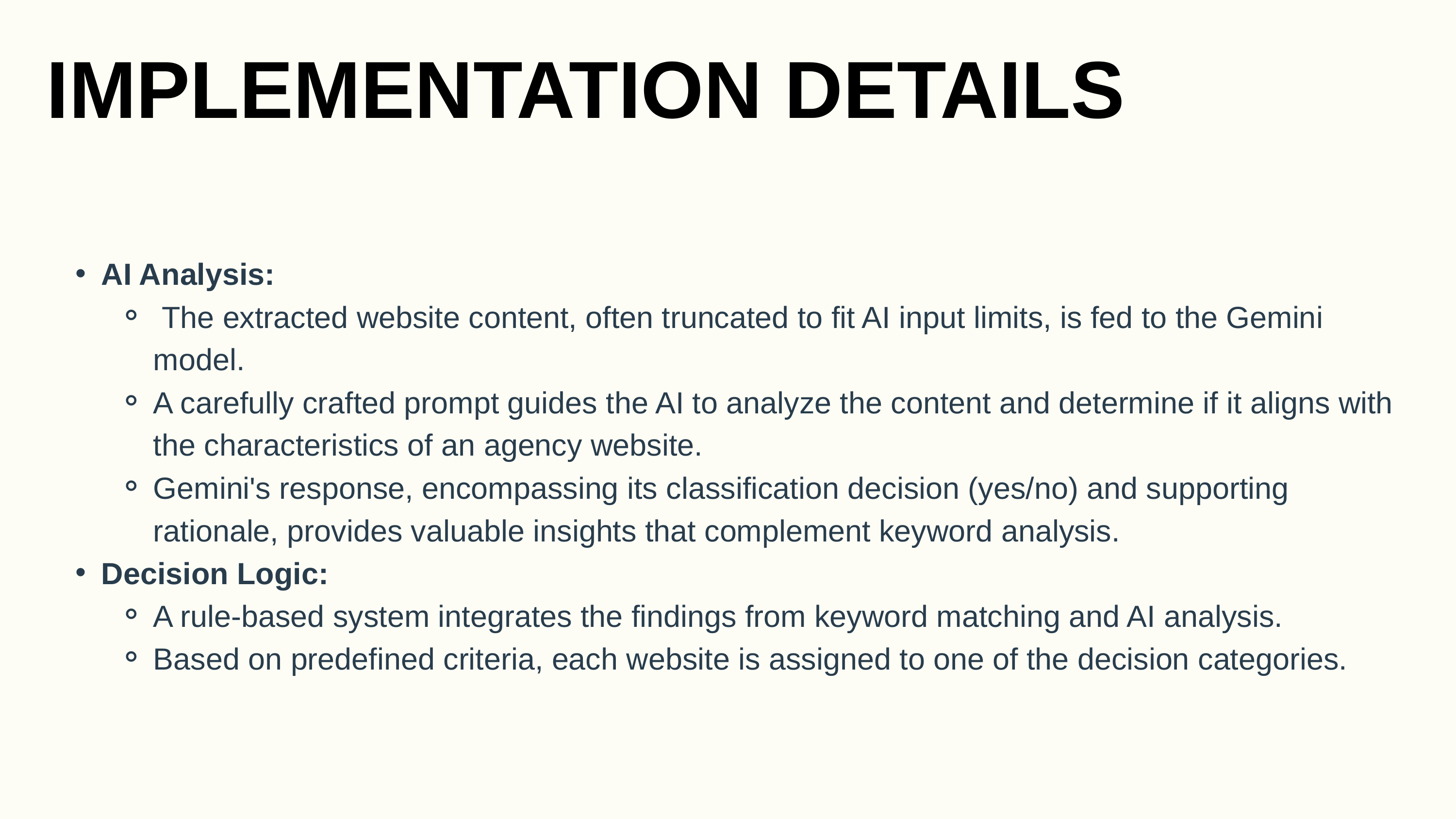

IMPLEMENTATION DETAILS

AI Analysis:
 The extracted website content, often truncated to fit AI input limits, is fed to the Gemini model.
A carefully crafted prompt guides the AI to analyze the content and determine if it aligns with the characteristics of an agency website.
Gemini's response, encompassing its classification decision (yes/no) and supporting rationale, provides valuable insights that complement keyword analysis.
Decision Logic:
A rule-based system integrates the findings from keyword matching and AI analysis.
Based on predefined criteria, each website is assigned to one of the decision categories.